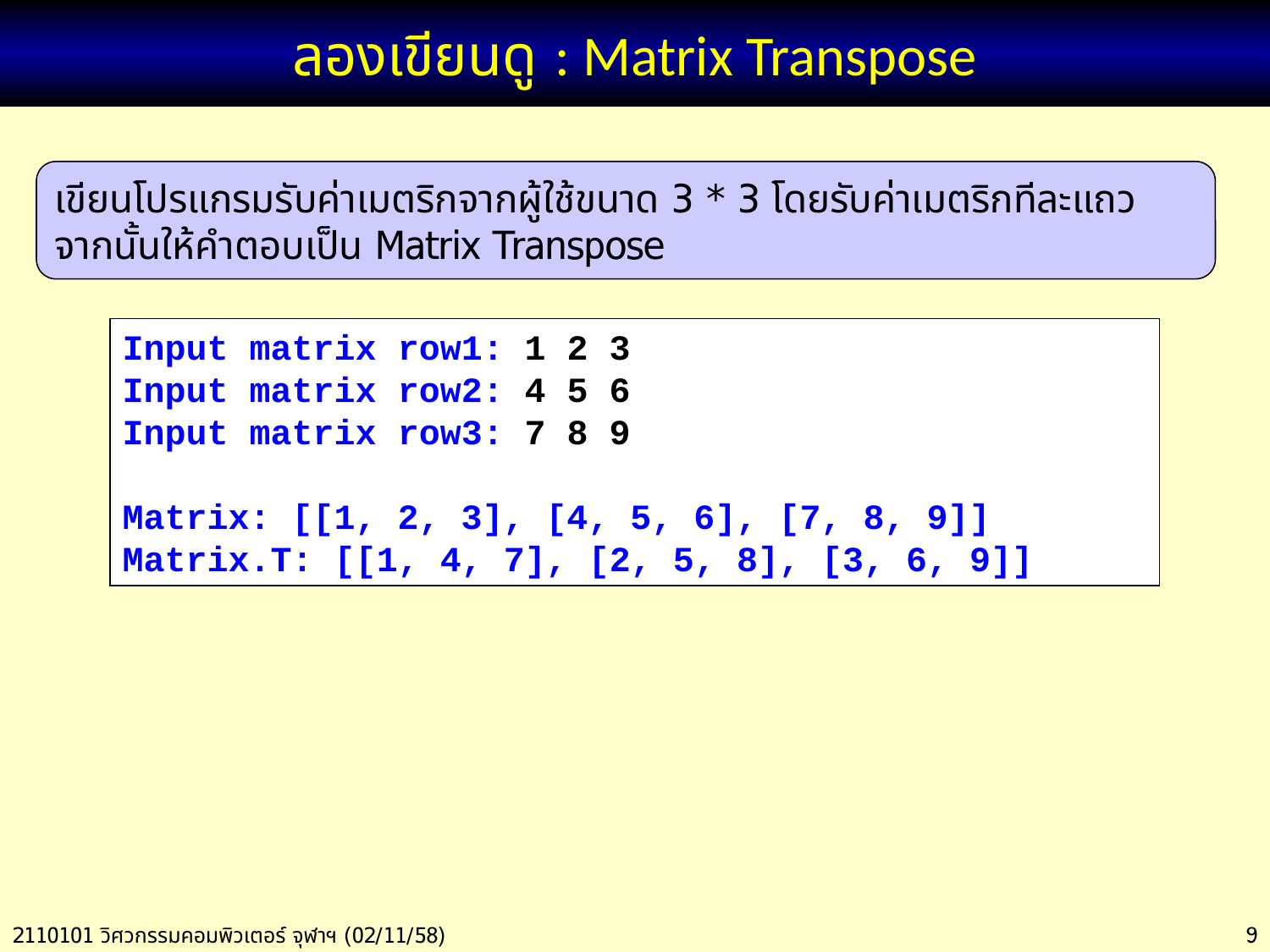

# ลองเขียนดู : Matrix Transpose
เขียนโปรแกรมรับค่าเมตริกจากผู้ใช้ขนาด 3 * 3 โดยรับค่าเมตริกทีละแถว จากนั้นให้คำตอบเป็น Matrix Transpose
Input matrix row1: 1 2 3
Input matrix row2: 4 5 6
Input matrix row3: 7 8 9

Matrix: [[1, 2, 3], [4, 5, 6], [7, 8, 9]]
Matrix.T: [[1, 4, 7], [2, 5, 8], [3, 6, 9]]